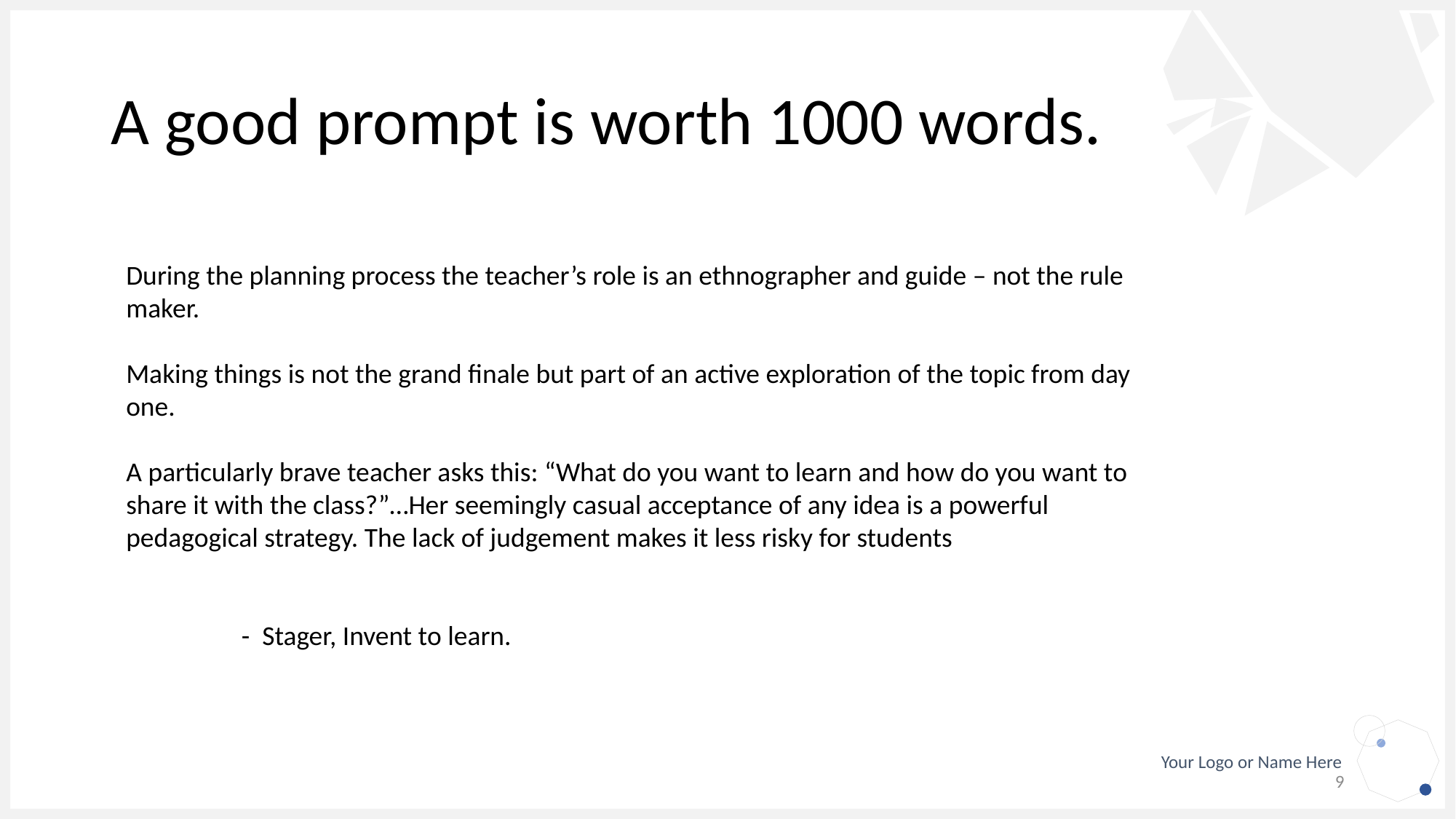

# A good prompt is worth 1000 words.

During the planning process the teacher’s role is an ethnographer and guide – not the rule maker.

Making things is not the grand finale but part of an active exploration of the topic from day one.

A particularly brave teacher asks this: “What do you want to learn and how do you want to share it with the class?”…Her seemingly casual acceptance of any idea is a powerful pedagogical strategy. The lack of judgement makes it less risky for students

	 -  Stager, Invent to learn.

9